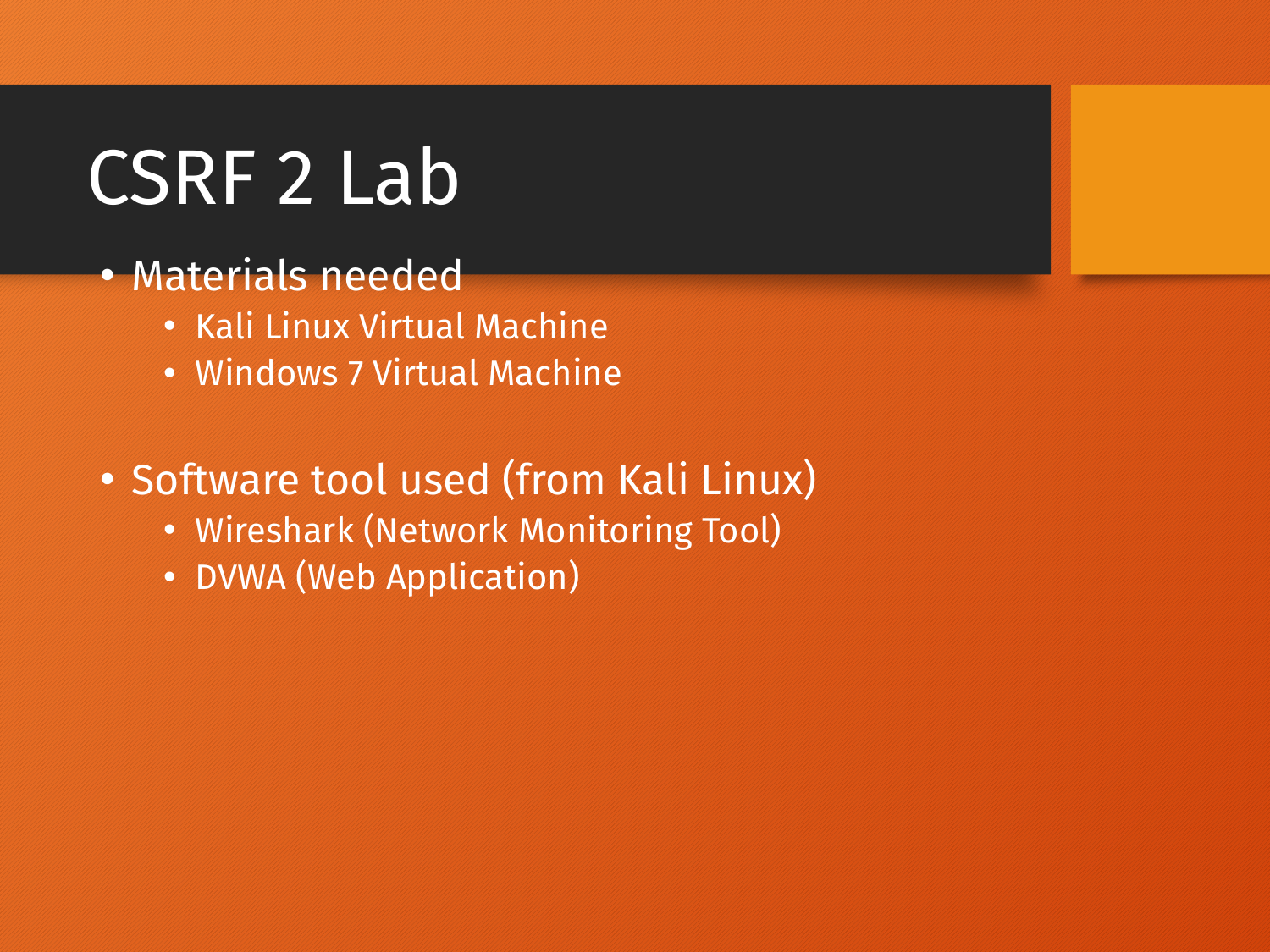

# CSRF 2 Lab
Materials needed
Kali Linux Virtual Machine
Windows 7 Virtual Machine

Software tool used (from Kali Linux)
Wireshark (Network Monitoring Tool)
DVWA (Web Application)